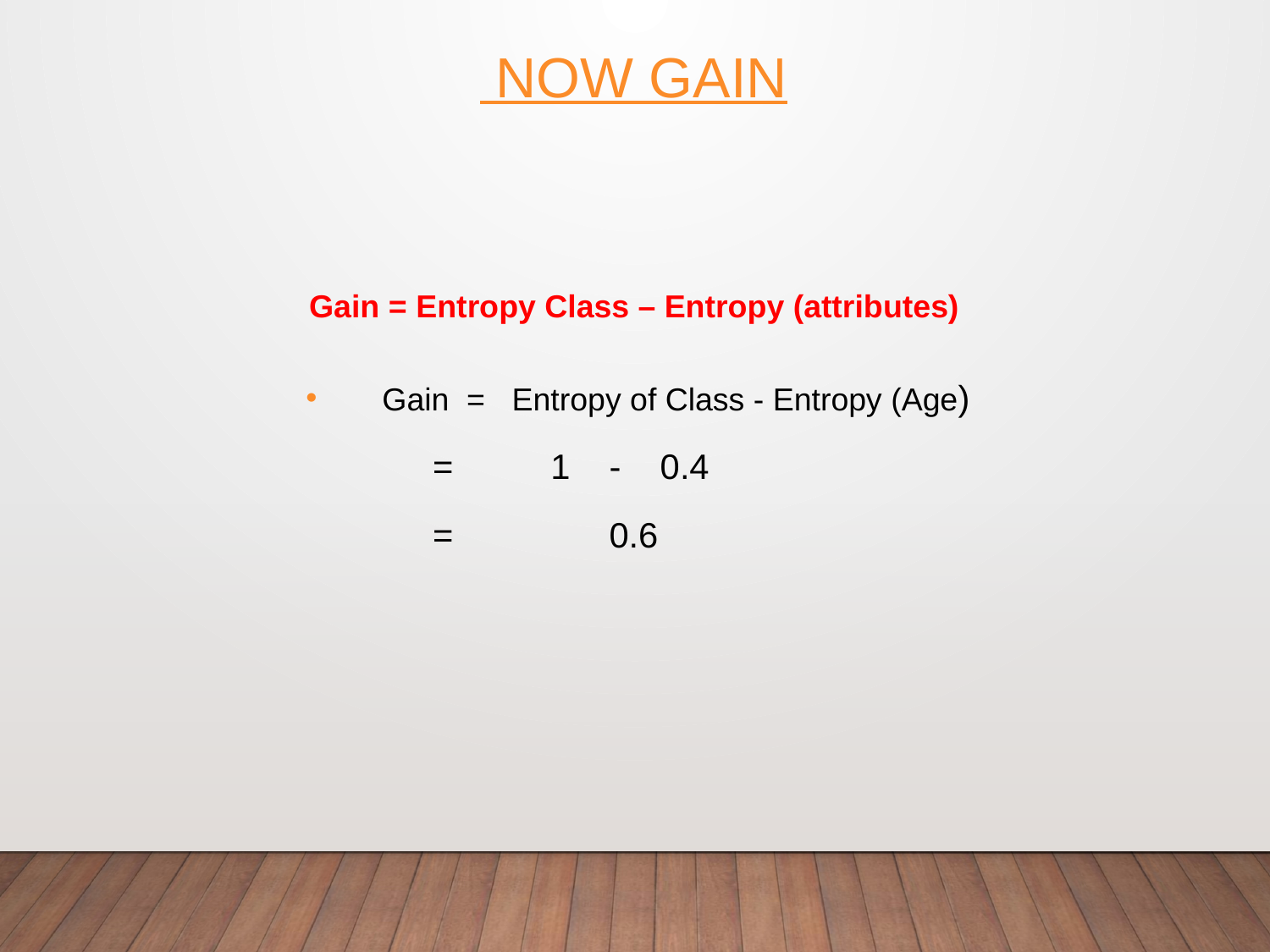

# Now Gain

     Gain  =   Entropy of Class - Entropy (Age)
             =          1    -    0.4
             =                0.6
Gain = Entropy Class – Entropy (attributes)